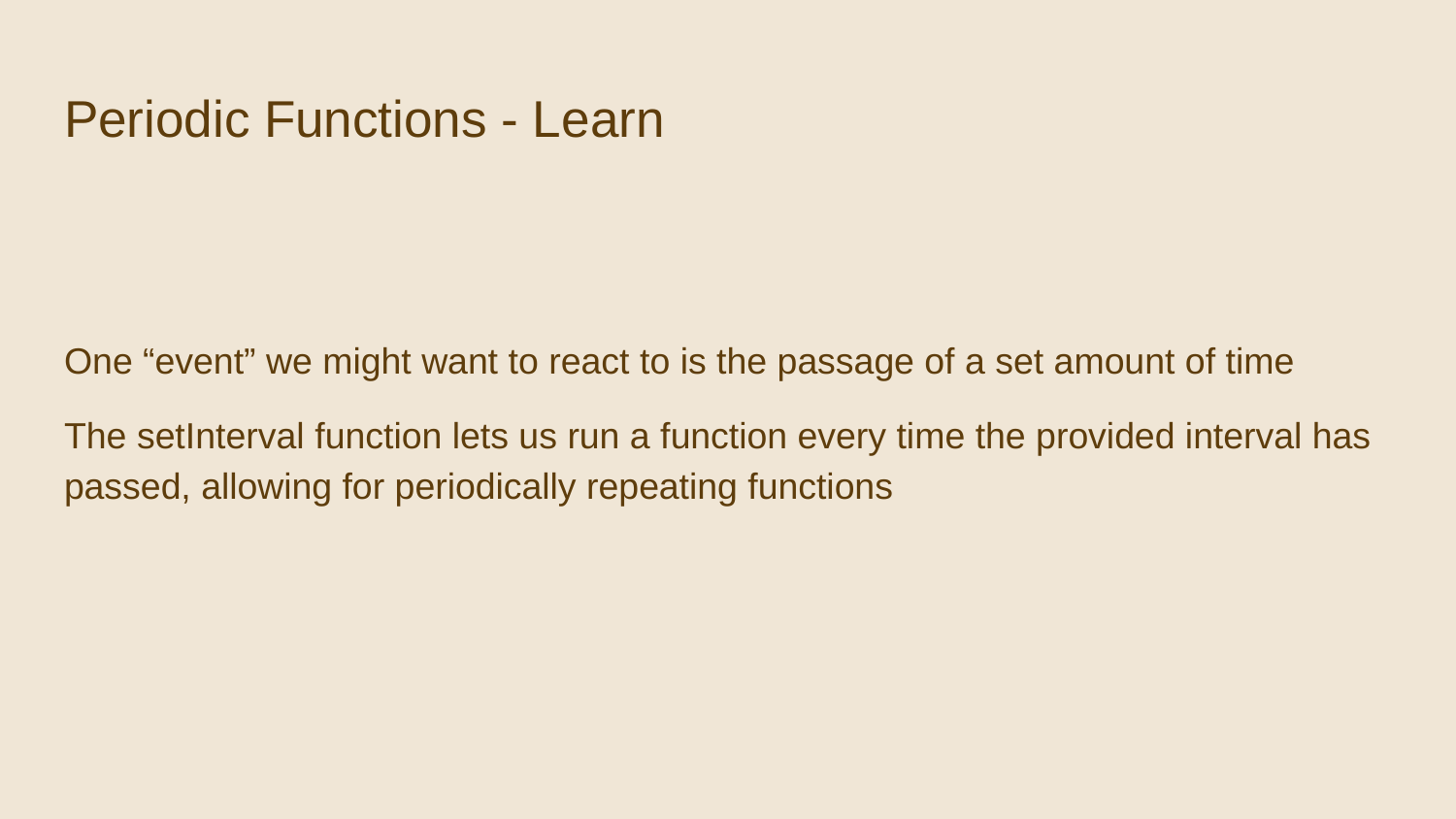

# Periodic Functions - Learn
One “event” we might want to react to is the passage of a set amount of time
The setInterval function lets us run a function every time the provided interval has passed, allowing for periodically repeating functions